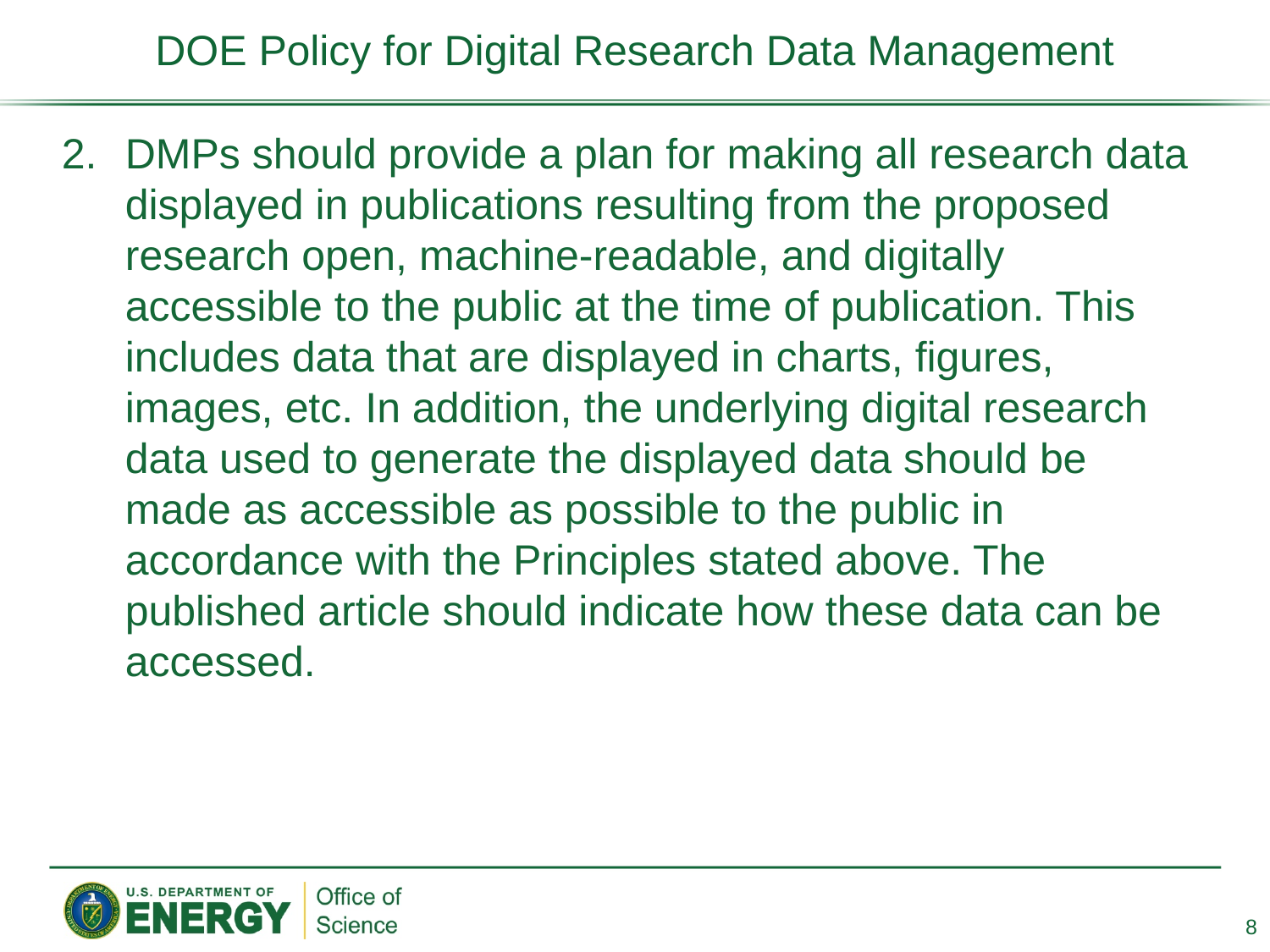

# DOE Policy for Digital Research Data Management
DMPs should provide a plan for making all research data displayed in publications resulting from the proposed research open, machine-readable, and digitally accessible to the public at the time of publication. This includes data that are displayed in charts, figures, images, etc. In addition, the underlying digital research data used to generate the displayed data should be made as accessible as possible to the public in accordance with the Principles stated above. The published article should indicate how these data can be accessed.
8